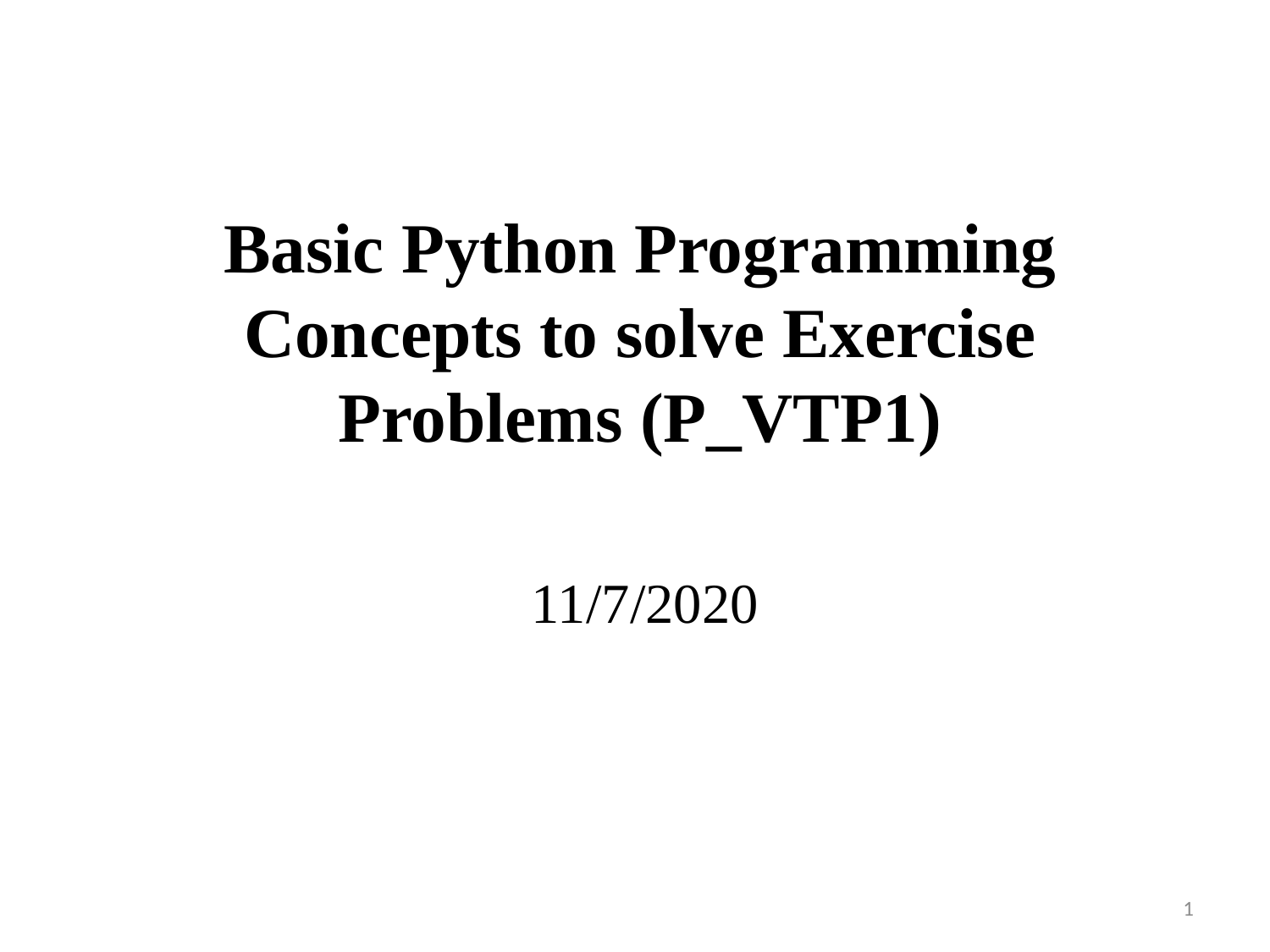

# Basic Python Programming Concepts to solve Exercise Problems (P_VTP1)
11/7/2020
1